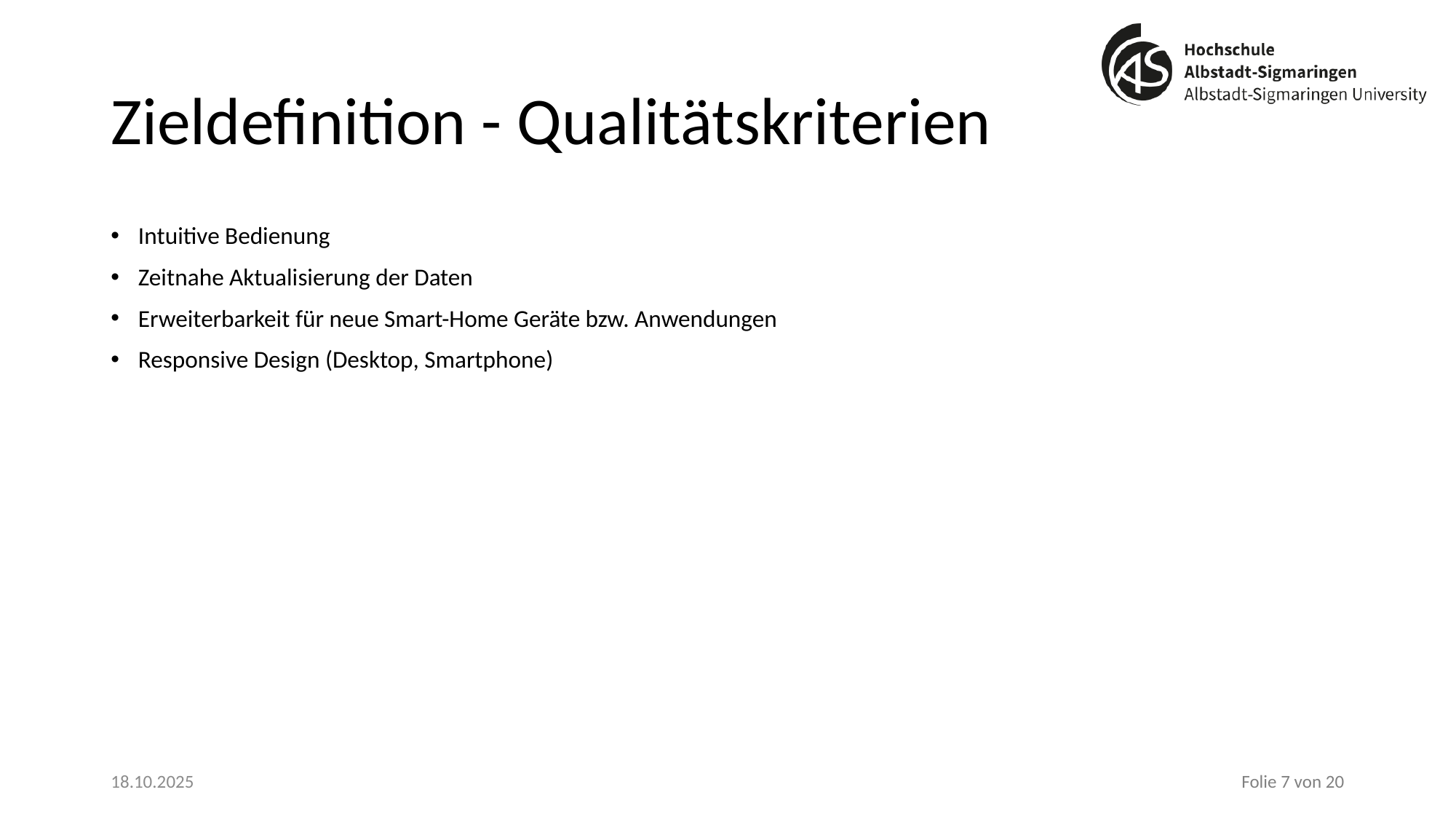

# Zieldefinition - Qualitätskriterien
Intuitive Bedienung
Zeitnahe Aktualisierung der Daten
Erweiterbarkeit für neue Smart-Home Geräte bzw. Anwendungen
Responsive Design (Desktop, Smartphone)

18.10.2025